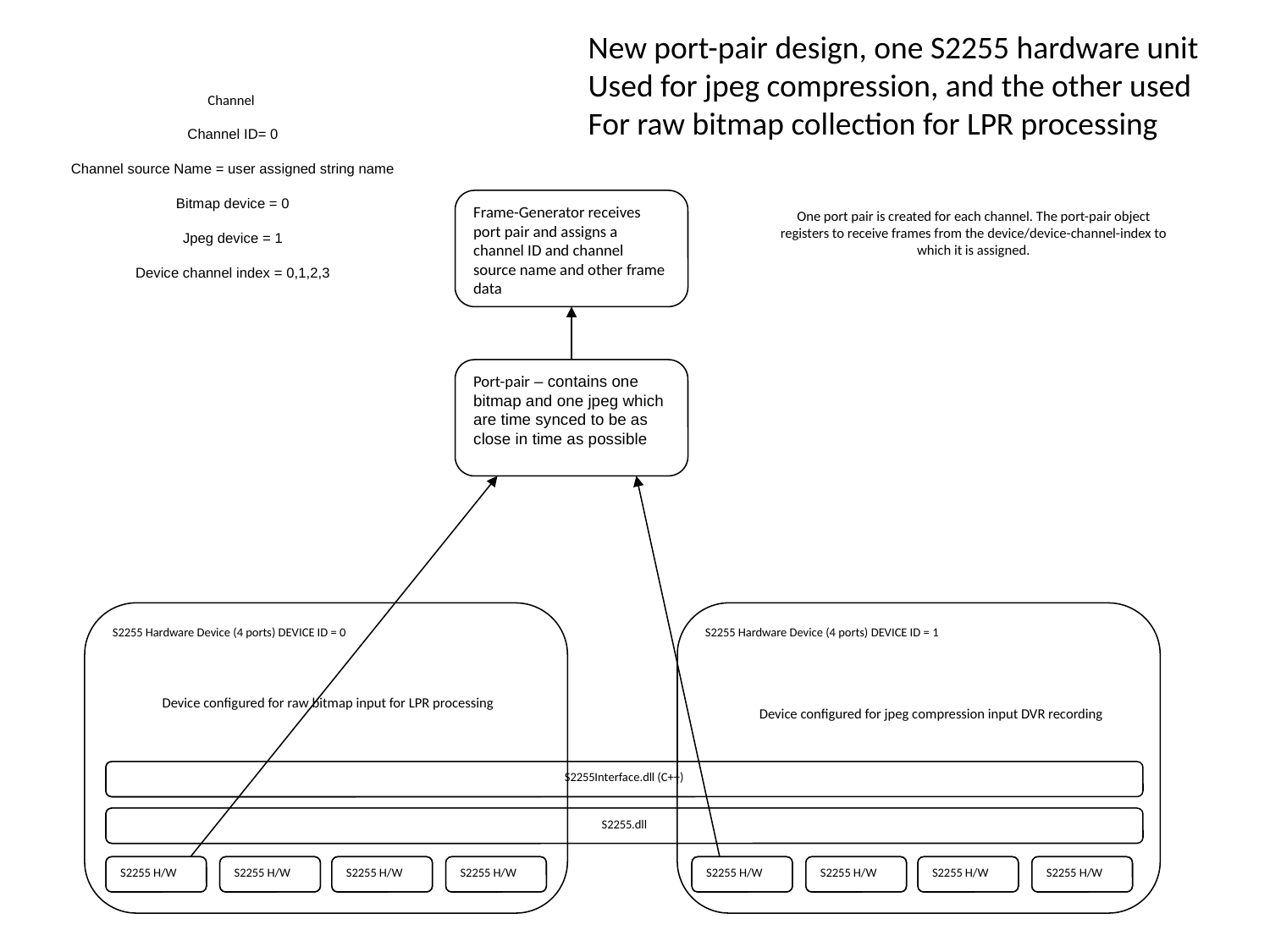

New port-pair design, one S2255 hardware unit
Used for jpeg compression, and the other used
For raw bitmap collection for LPR processing

Channel
Channel ID= 0
Channel source Name = user assigned string name
Bitmap device = 0
Jpeg device = 1
Device channel index = 0,1,2,3
Frame-Generator receives port pair and assigns a channel ID and channel source name and other frame data
One port pair is created for each channel. The port-pair object registers to receive frames from the device/device-channel-index to which it is assigned.
Port-pair – contains one bitmap and one jpeg which are time synced to be as close in time as possible
S2255 Hardware Device (4 ports) DEVICE ID = 0
S2255 Hardware Device (4 ports) DEVICE ID = 1
Device configured for raw bitmap input for LPR processing
Device configured for jpeg compression input DVR recording
S2255Interface.dll (C++)
S2255Interface.dll (C++)
S2255.dll
S2255.dll
S2255 H/W
S2255 H/W
S2255 H/W
S2255 H/W
S2255 H/W
S2255 H/W
S2255 H/W
S2255 H/W
S2255 H/W
S2255 H/W
S2255 H/W
S2255 H/W
S2255 H/W
S2255 H/W
S2255 H/W
S2255 H/W